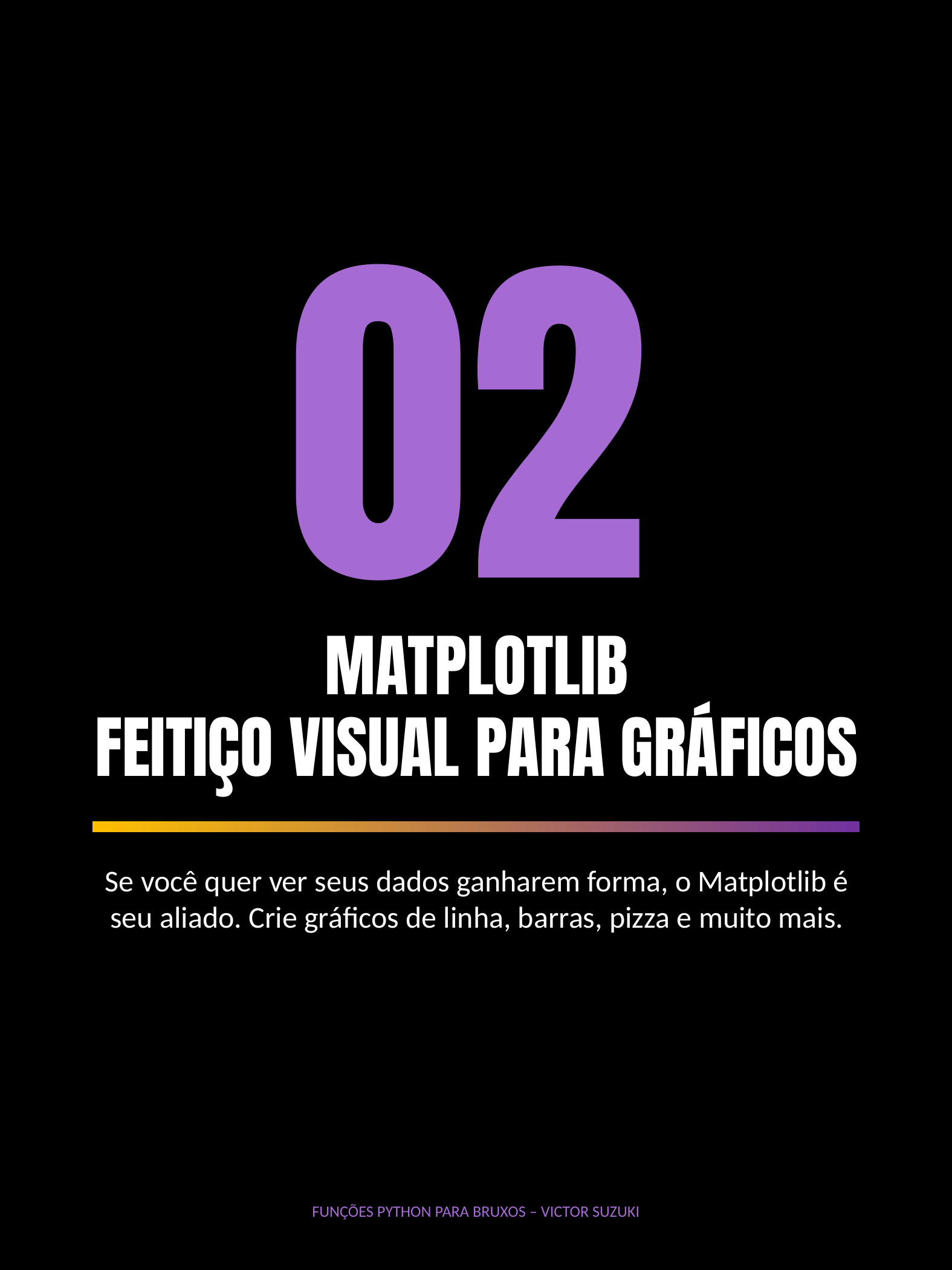

02

MATPLOTLIB
FEITIÇO VISUAL PARA GRÁFICOS
Se você quer ver seus dados ganharem forma, o Matplotlib é seu aliado. Crie gráficos de linha, barras, pizza e muito mais.
FUNÇÕES PYTHON PARA BRUXOS – VICTOR SUZUKI
5